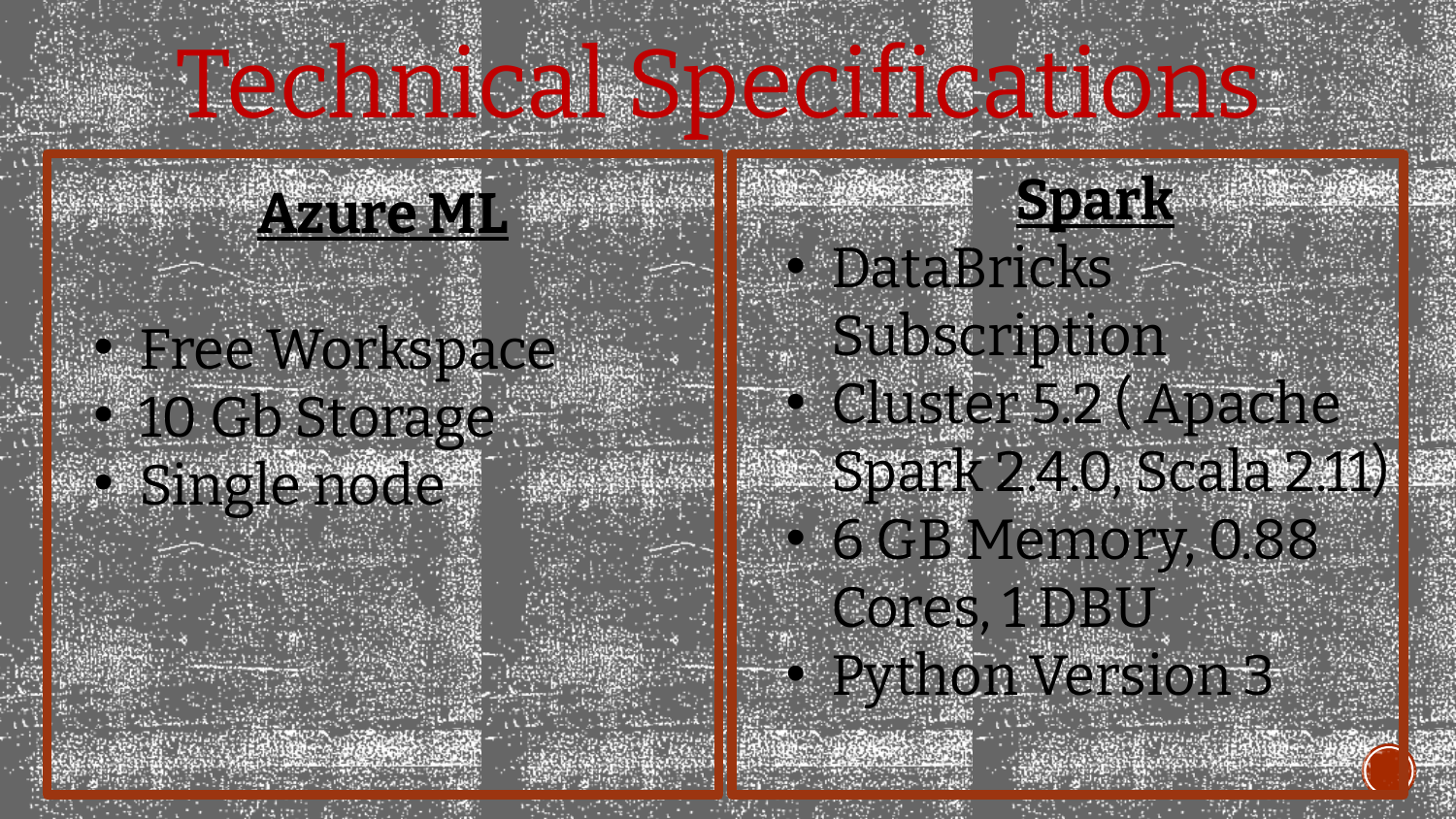

Technical Specifications

Spark
DataBricks Subscription
Cluster 5.2 ( Apache Spark 2.4.0, Scala 2.11)
6 GB Memory, 0.88 Cores, 1 DBU
Python Version 3
Azure ML

Free Workspace
10 Gb Storage
Single node